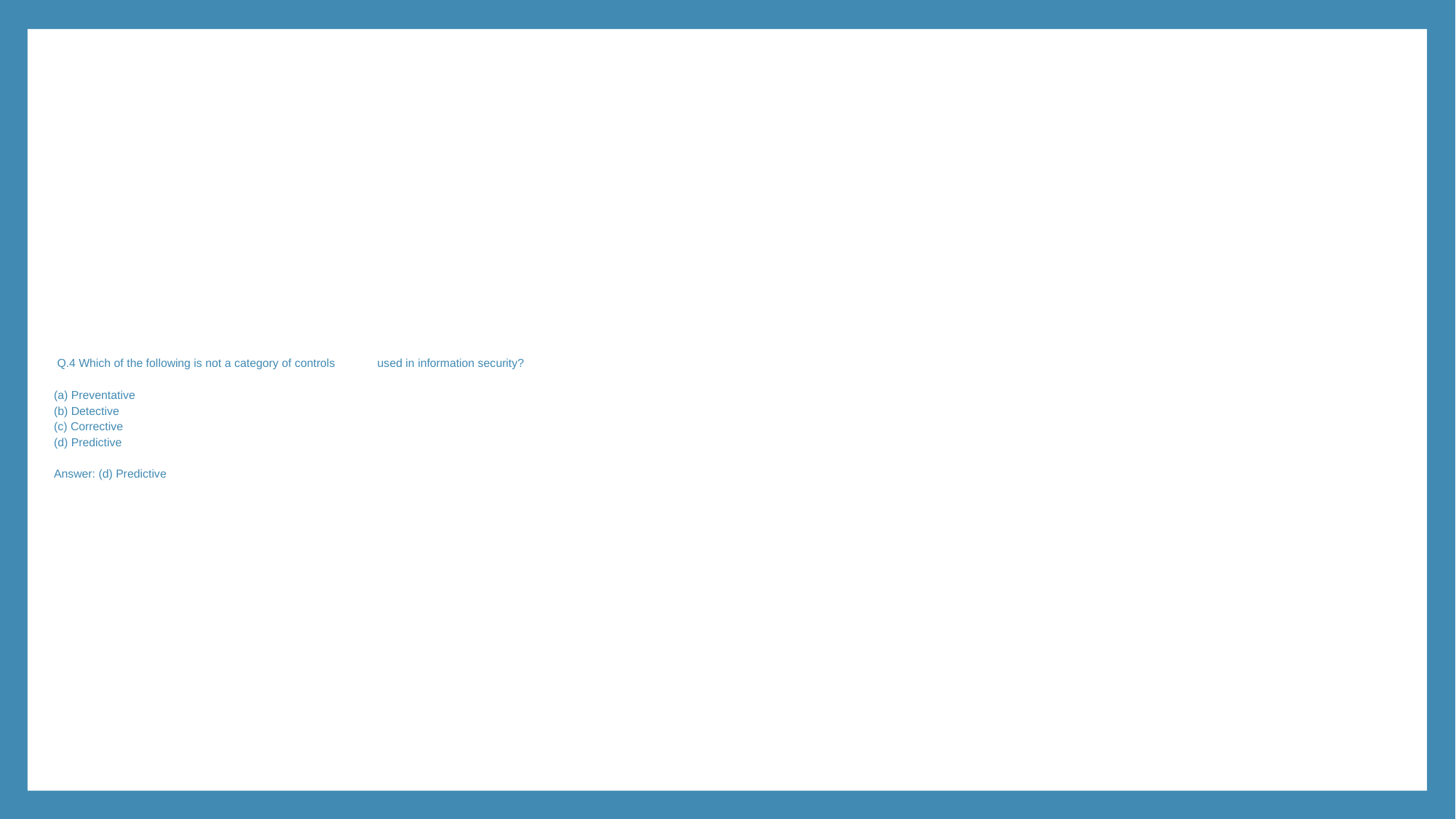

# Q.4 Which of the following is not a category of controls             used in information security? (a) Preventative (b) Detective (c) Corrective (d) Predictive Answer: (d) Predictive